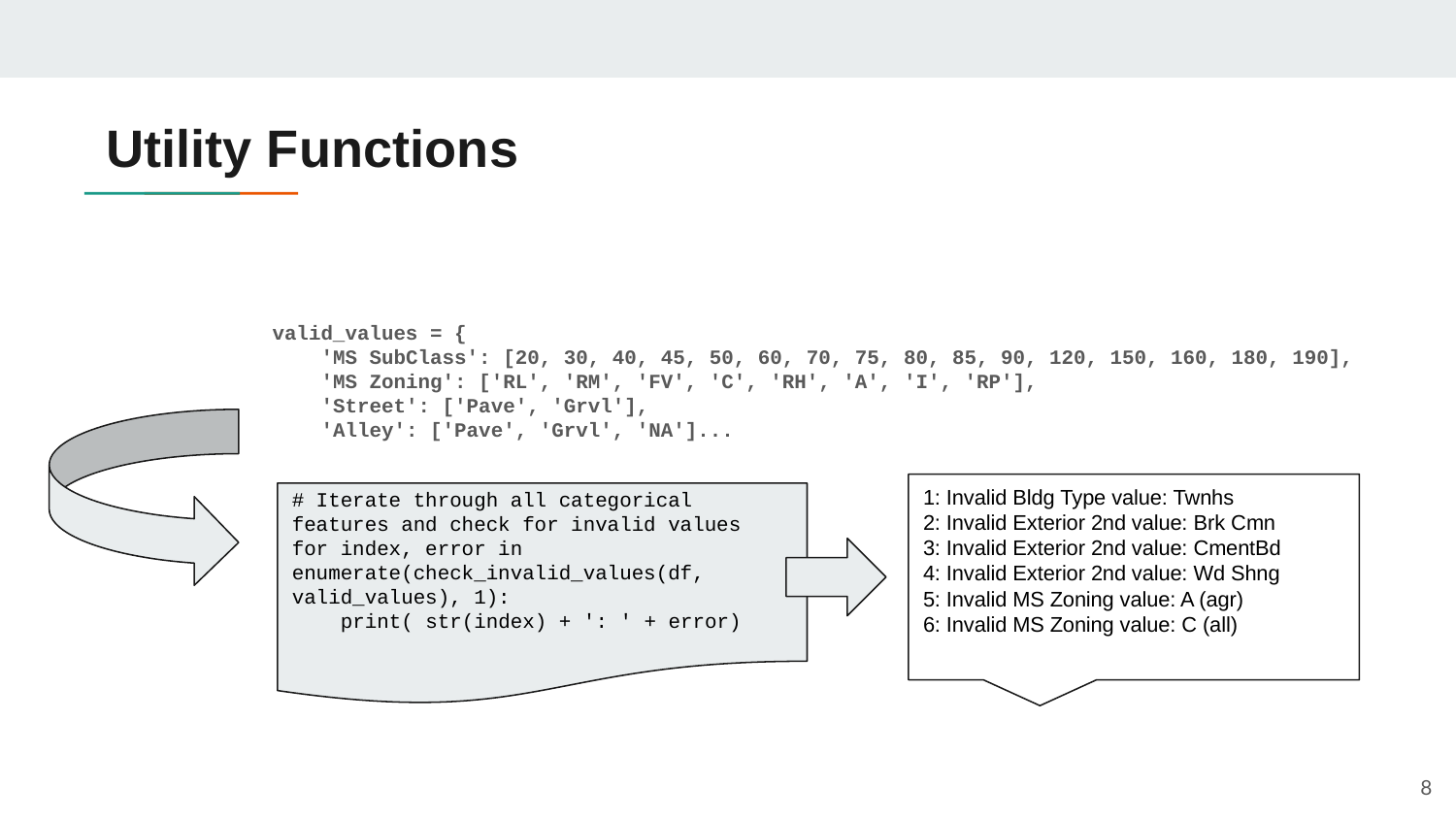

# Utility Functions
valid_values = {
    'MS SubClass': [20, 30, 40, 45, 50, 60, 70, 75, 80, 85, 90, 120, 150, 160, 180, 190],
    'MS Zoning': ['RL', 'RM', 'FV', 'C', 'RH', 'A', 'I', 'RP'],
    'Street': ['Pave', 'Grvl'],
    'Alley': ['Pave', 'Grvl', 'NA']...

1: Invalid Bldg Type value: Twnhs
2: Invalid Exterior 2nd value: Brk Cmn
3: Invalid Exterior 2nd value: CmentBd
4: Invalid Exterior 2nd value: Wd Shng
5: Invalid MS Zoning value: A (agr)
6: Invalid MS Zoning value: C (all)

# Iterate through all categorical features and check for invalid values
for index, error in enumerate(check_invalid_values(df, valid_values), 1):
    print( str(index) + ': ' + error)

8